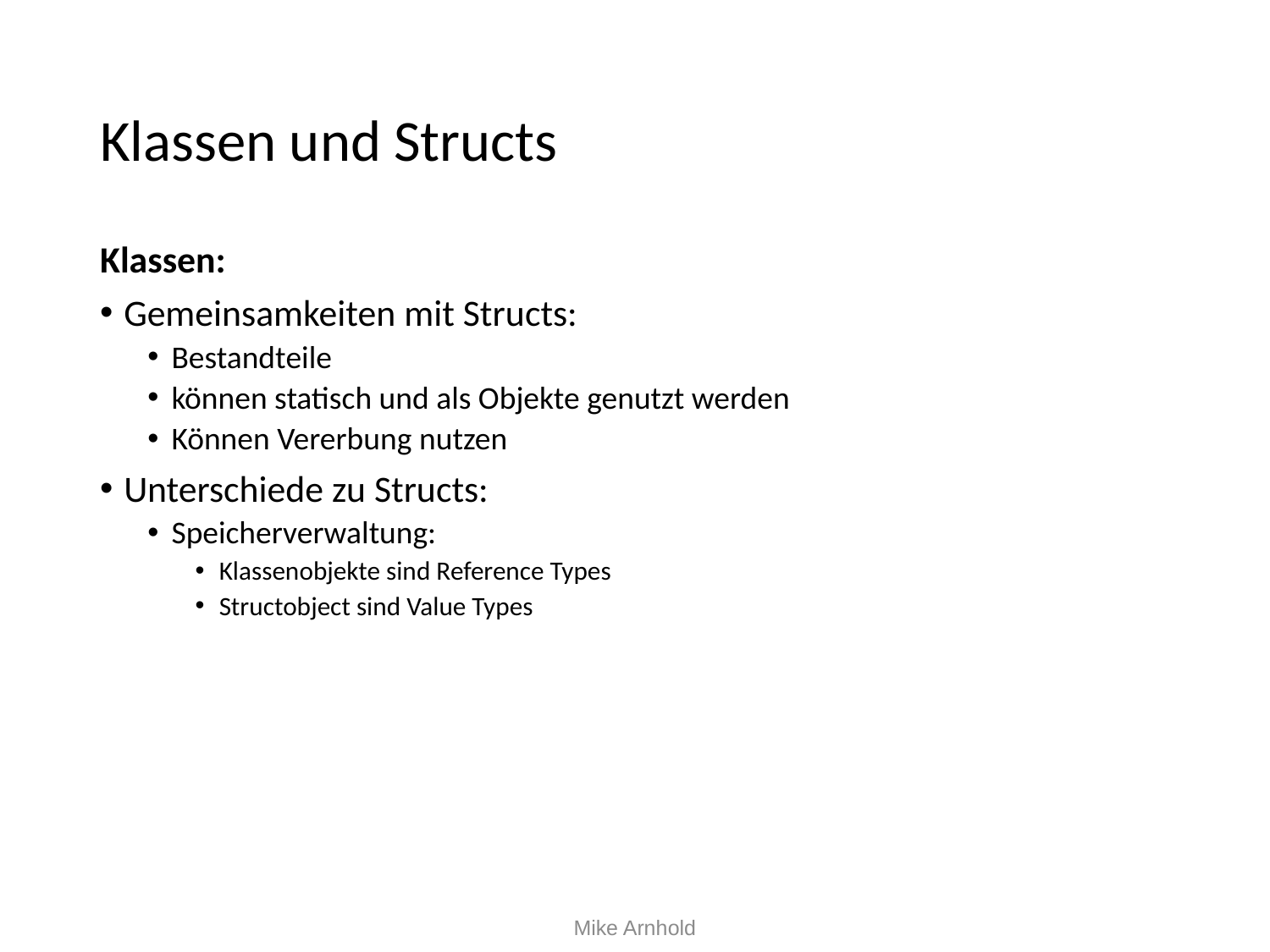

# Klassen und Structs
Klassen:
Gemeinsamkeiten mit Structs:
Bestandteile
können statisch und als Objekte genutzt werden
Können Vererbung nutzen
Unterschiede zu Structs:
Speicherverwaltung:
Klassenobjekte sind Reference Types
Structobject sind Value Types

Mike Arnhold